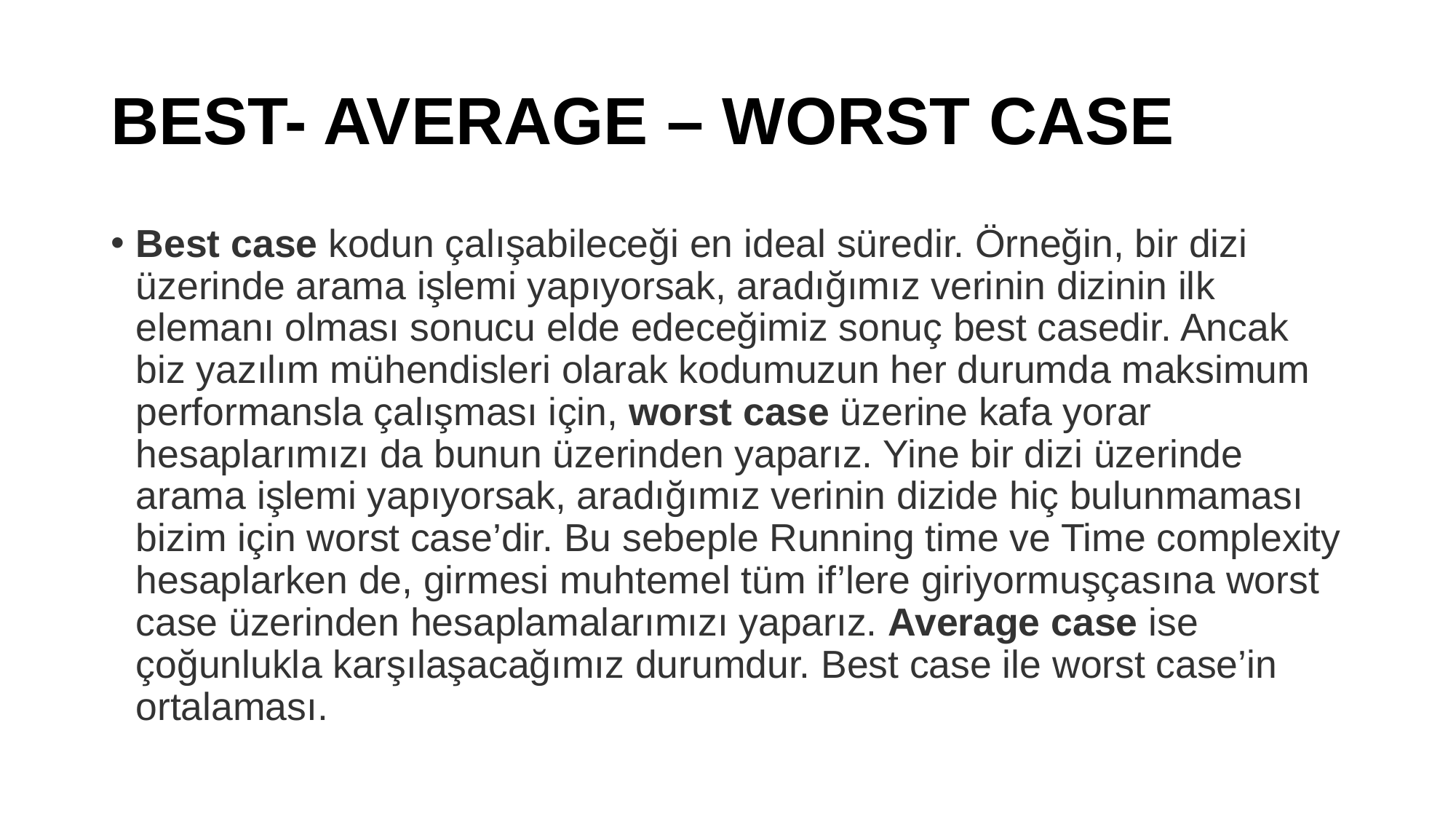

# BEST- AVERAGE – WORST CASE
Best case kodun çalışabileceği en ideal süredir. Örneğin, bir dizi üzerinde arama işlemi yapıyorsak, aradığımız verinin dizinin ilk elemanı olması sonucu elde edeceğimiz sonuç best casedir. Ancak biz yazılım mühendisleri olarak kodumuzun her durumda maksimum performansla çalışması için, worst case üzerine kafa yorar hesaplarımızı da bunun üzerinden yaparız. Yine bir dizi üzerinde arama işlemi yapıyorsak, aradığımız verinin dizide hiç bulunmaması bizim için worst case’dir. Bu sebeple Running time ve Time complexity hesaplarken de, girmesi muhtemel tüm if’lere giriyormuşçasına worst case üzerinden hesaplamalarımızı yaparız. Average case ise çoğunlukla karşılaşacağımız durumdur. Best case ile worst case’in ortalaması.